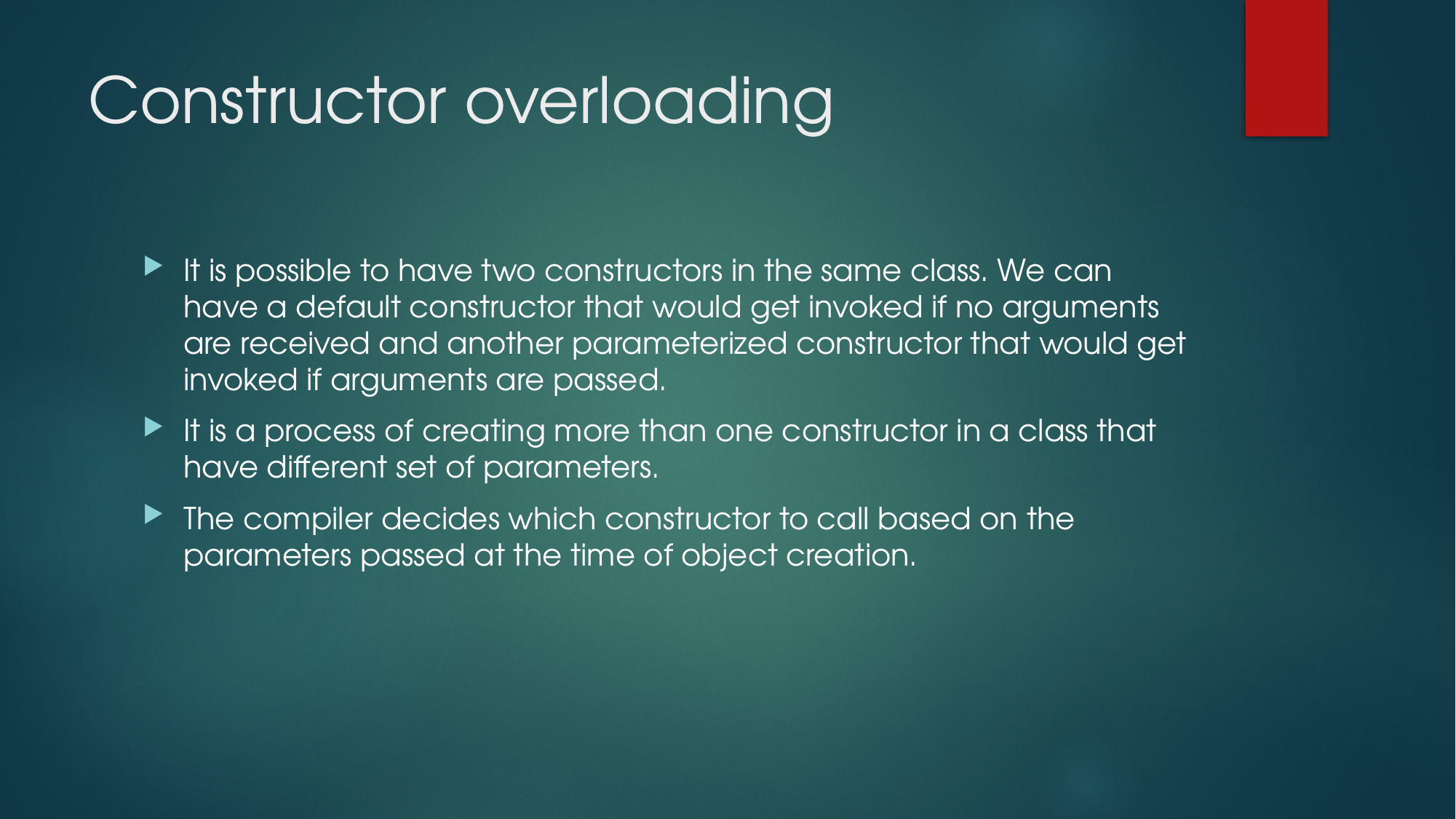

# Constructor overloading
It is possible to have two constructors in the same class. We can have a default constructor that would get invoked if no arguments are received and another parameterized constructor that would get invoked if arguments are passed.
It is a process of creating more than one constructor in a class that have different set of parameters.
The compiler decides which constructor to call based on the parameters passed at the time of object creation.